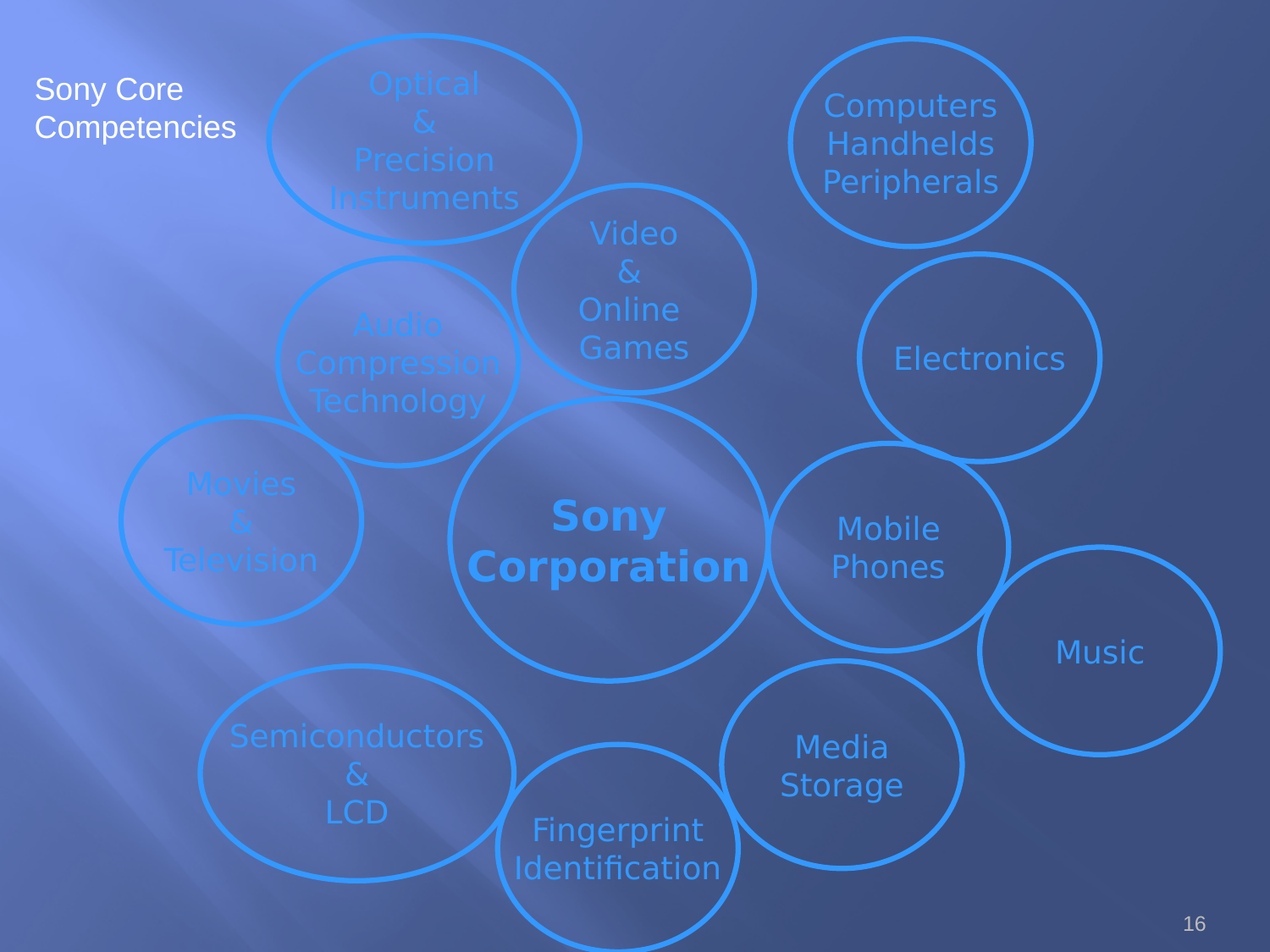

Optical
&
Precision
Instruments
Computers
Handhelds
Peripherals
Sony Core
Competencies
Video
&
Online
Games
Electronics
Audio
Compression
Technology
Sony
Corporation
Movies
&
Television
Mobile
Phones
Music
Media
Storage
Semiconductors
&
LCD
Fingerprint
Identification
16